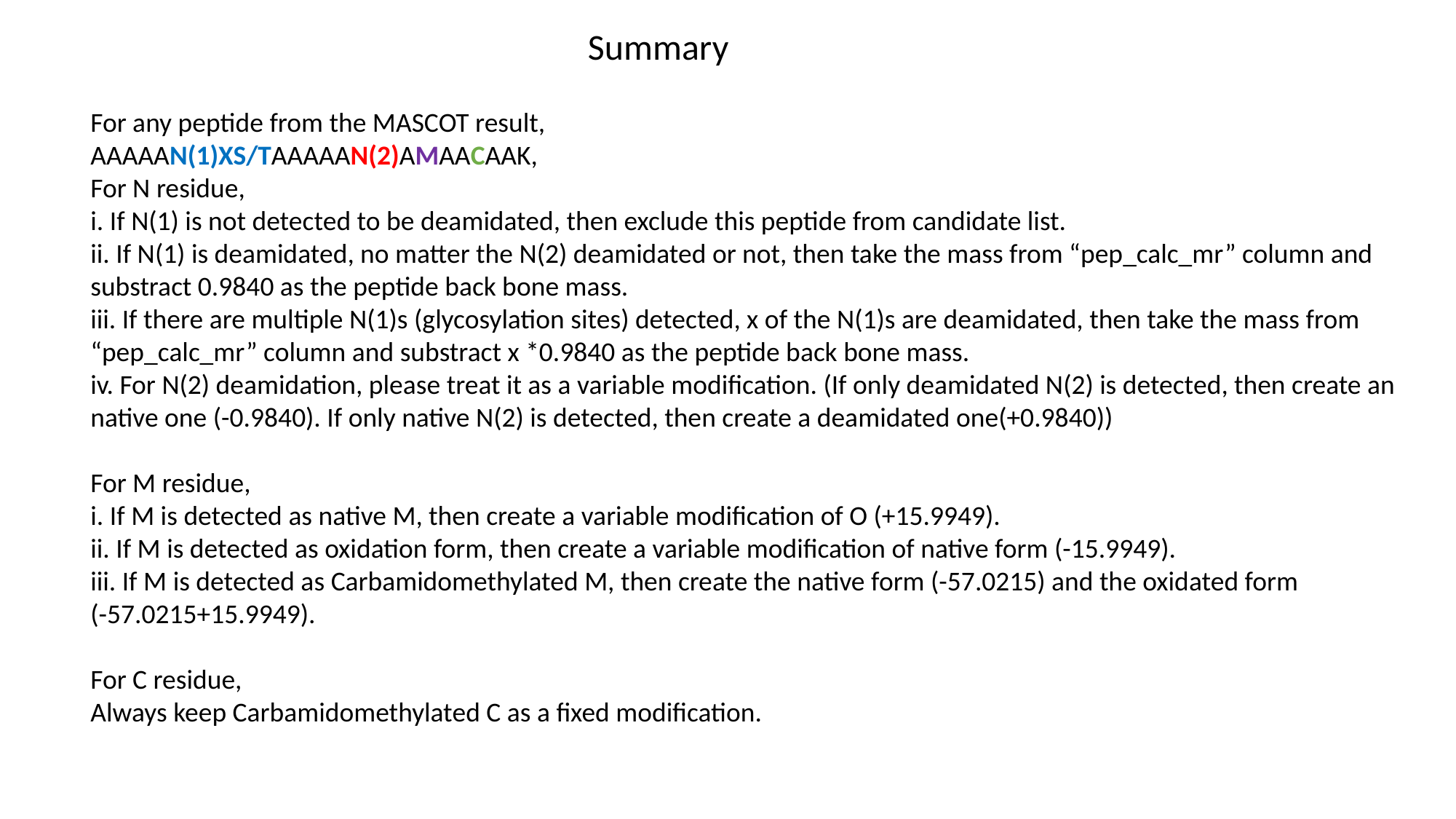

Summary
For any peptide from the MASCOT result,
AAAAAN(1)XS/TAAAAAN(2)AMAACAAK,
For N residue,
i. If N(1) is not detected to be deamidated, then exclude this peptide from candidate list.
ii. If N(1) is deamidated, no matter the N(2) deamidated or not, then take the mass from “pep_calc_mr” column and substract 0.9840 as the peptide back bone mass.
iii. If there are multiple N(1)s (glycosylation sites) detected, x of the N(1)s are deamidated, then take the mass from “pep_calc_mr” column and substract x *0.9840 as the peptide back bone mass.
iv. For N(2) deamidation, please treat it as a variable modification. (If only deamidated N(2) is detected, then create an native one (-0.9840). If only native N(2) is detected, then create a deamidated one(+0.9840))

For M residue,
i. If M is detected as native M, then create a variable modification of O (+15.9949).
ii. If M is detected as oxidation form, then create a variable modification of native form (-15.9949).
iii. If M is detected as Carbamidomethylated M, then create the native form (-57.0215) and the oxidated form
(-57.0215+15.9949).

For C residue,
Always keep Carbamidomethylated C as a fixed modification.